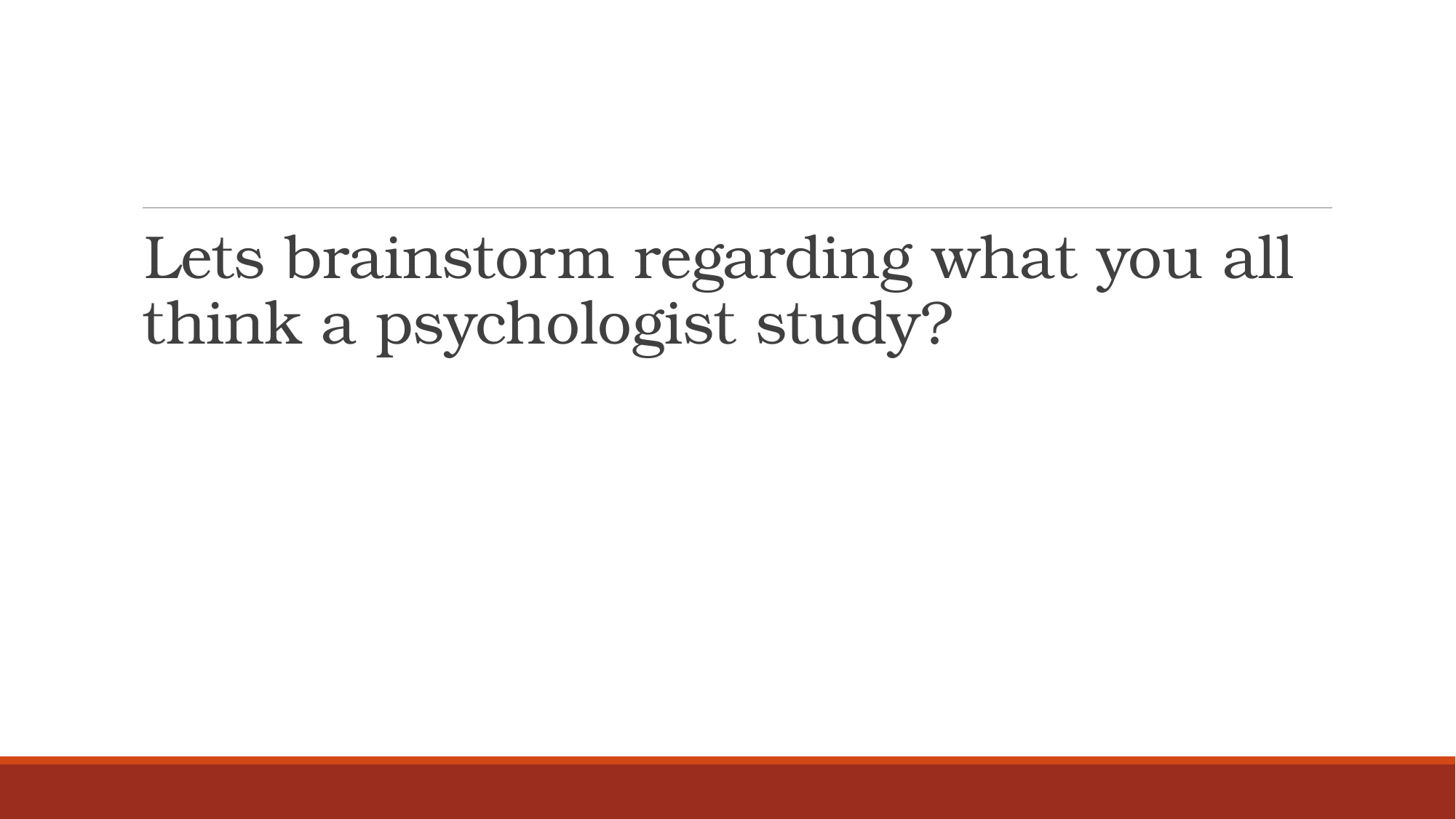

Lets brainstorm regarding what you all think a psychologist study?